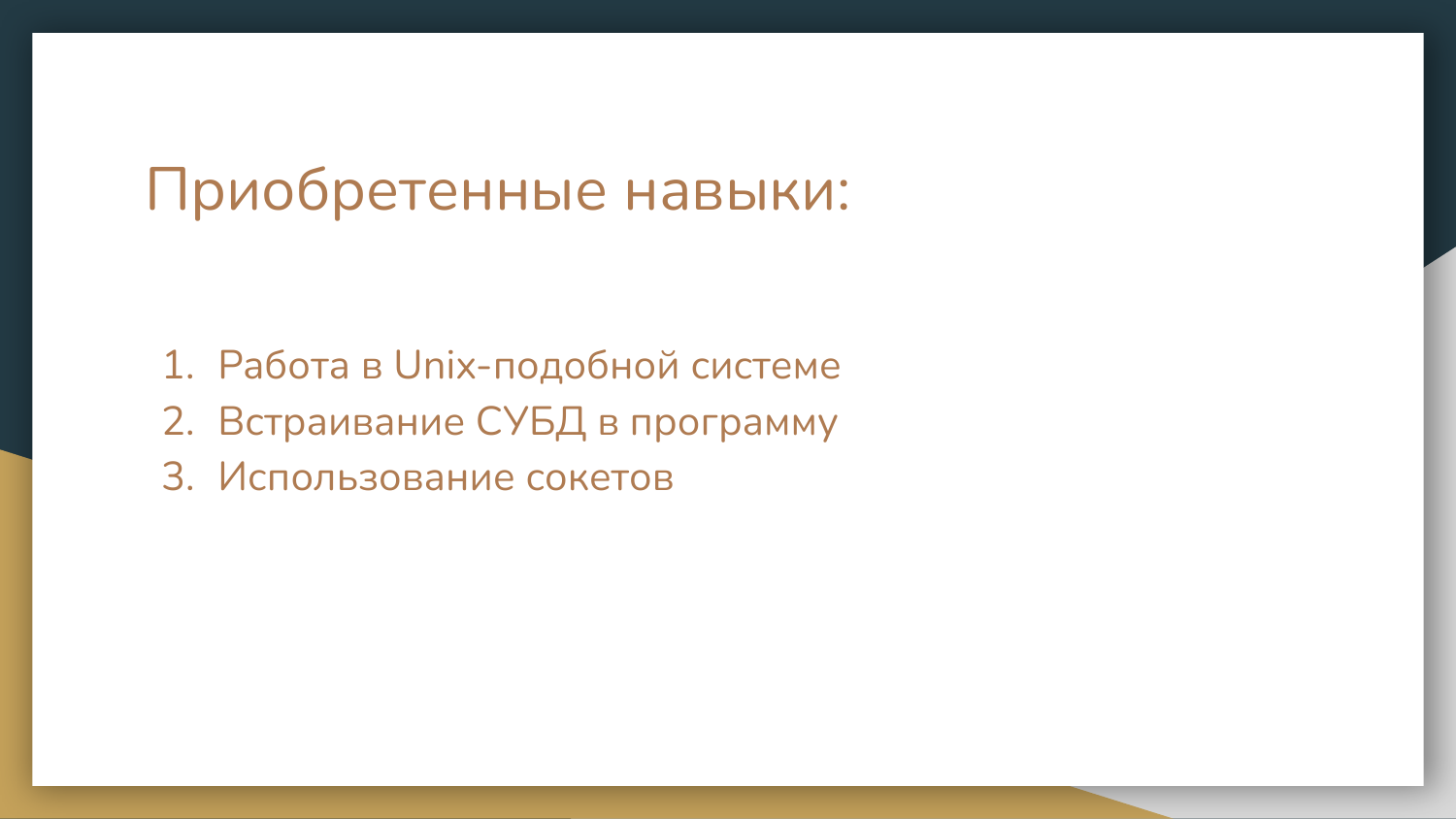

# Приобретенные навыки:
Работа в Unix-подобной системе
Встраивание СУБД в программу
Использование сокетов